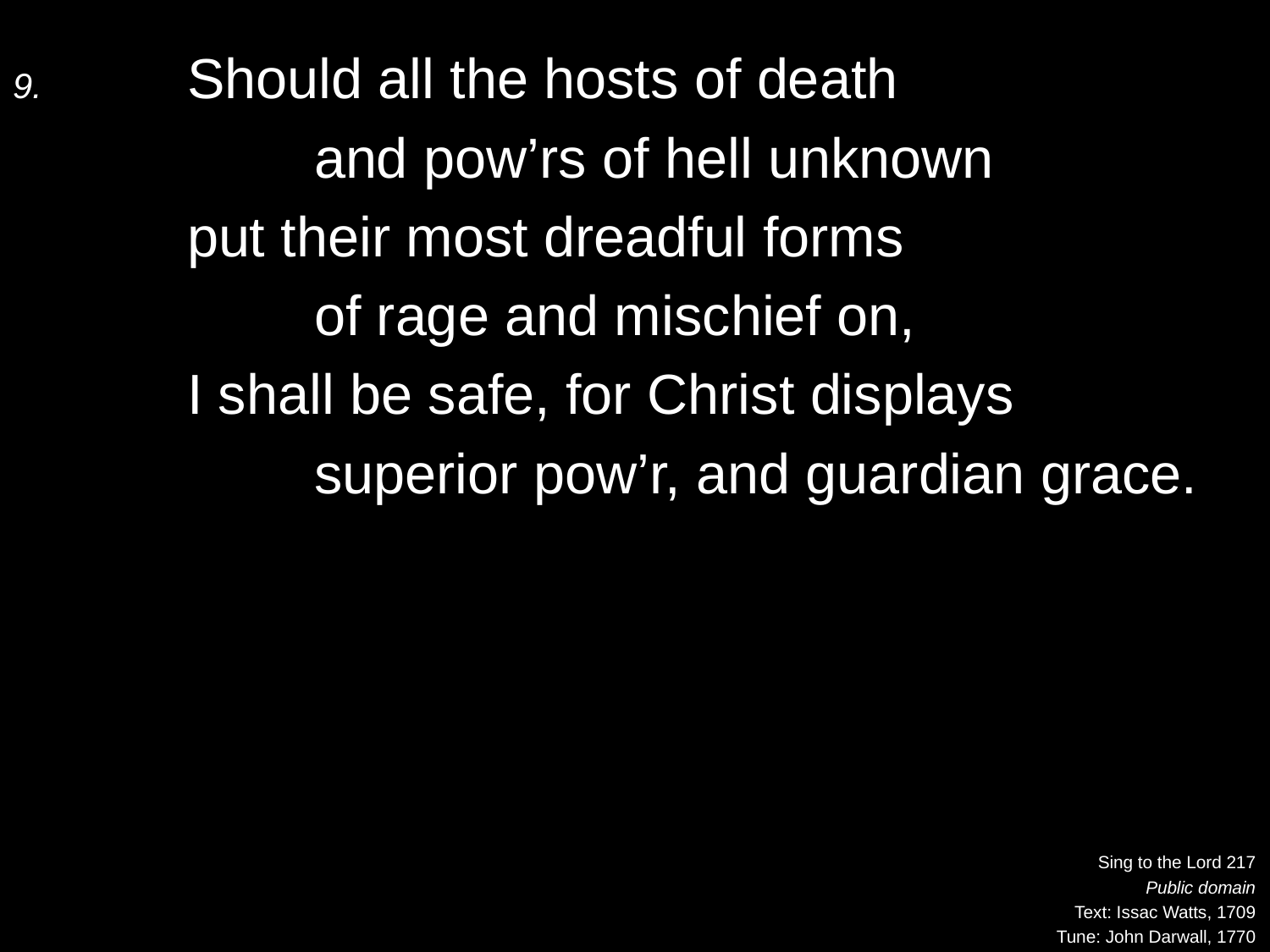

9.	Should all the hosts of death
		and pow’rs of hell unknown
	put their most dreadful forms
		of rage and mischief on,
	I shall be safe, for Christ displays
		superior pow’r, and guardian grace.
Sing to the Lord 217
Public domain
Text: Issac Watts, 1709
Tune: John Darwall, 1770